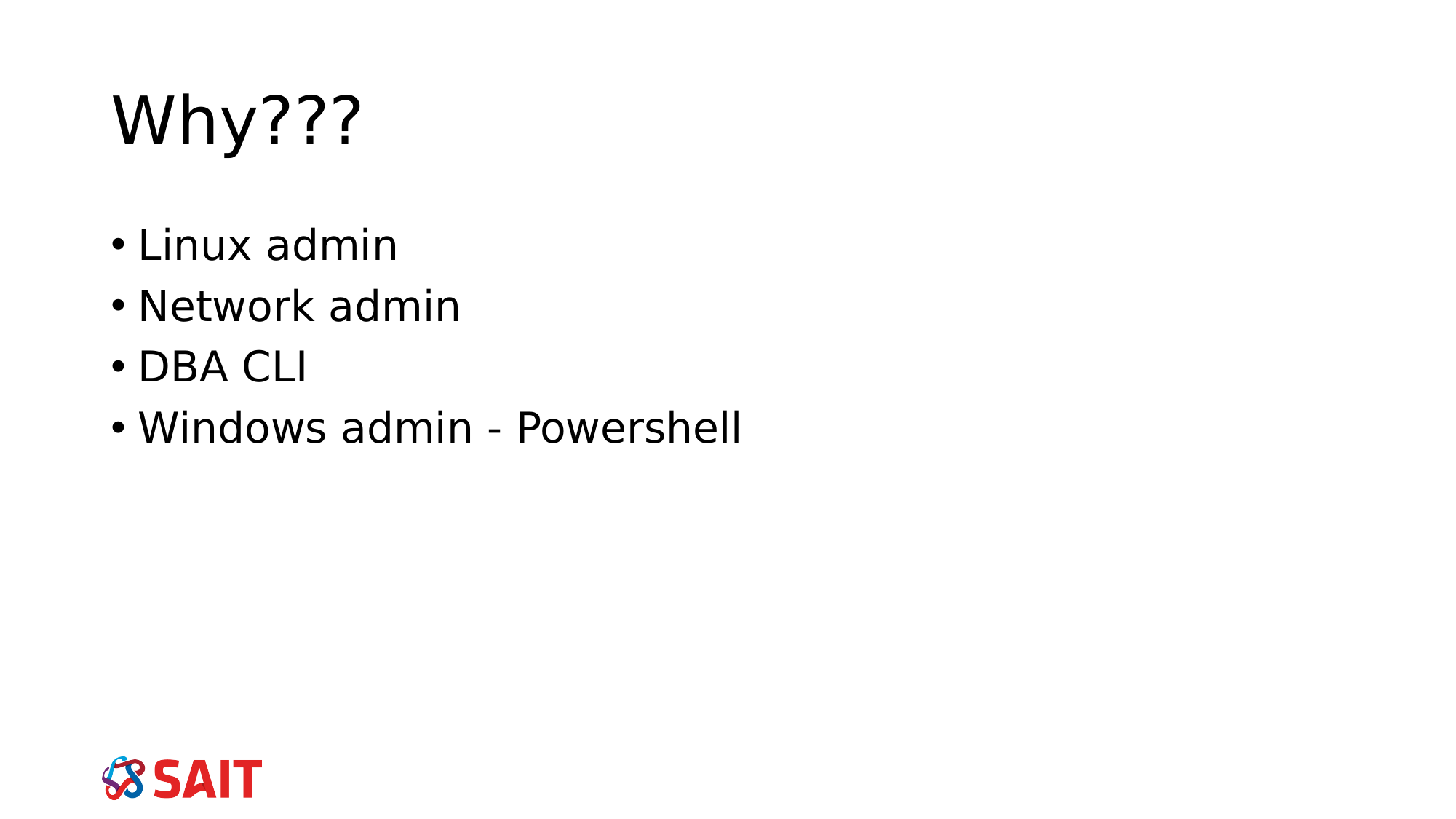

# Why???
Linux admin
Network admin
DBA CLI
Windows admin - Powershell